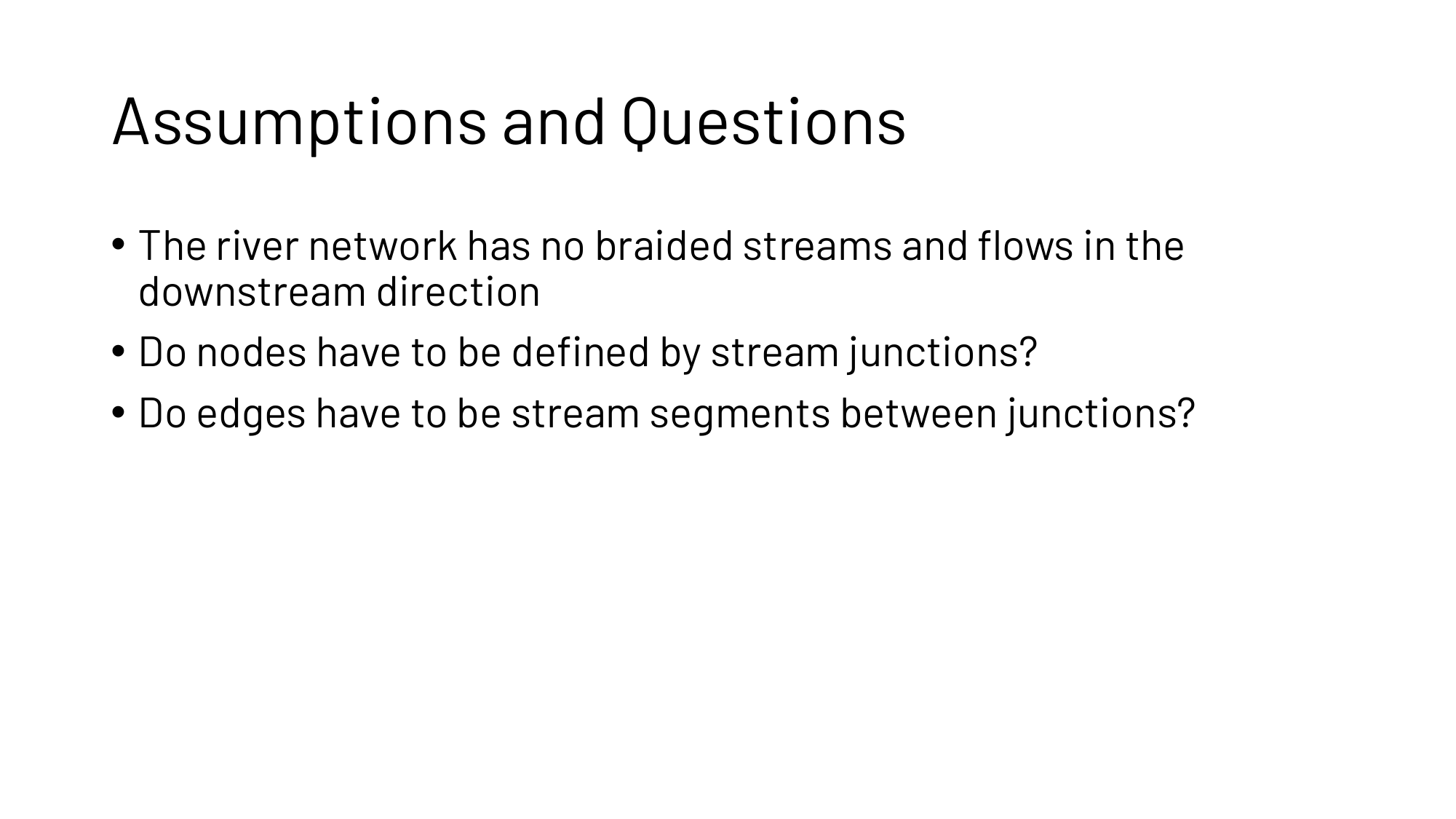

# Assumptions and Questions
The river network has no braided streams and flows in the downstream direction
Do nodes have to be defined by stream junctions?
Do edges have to be stream segments between junctions?